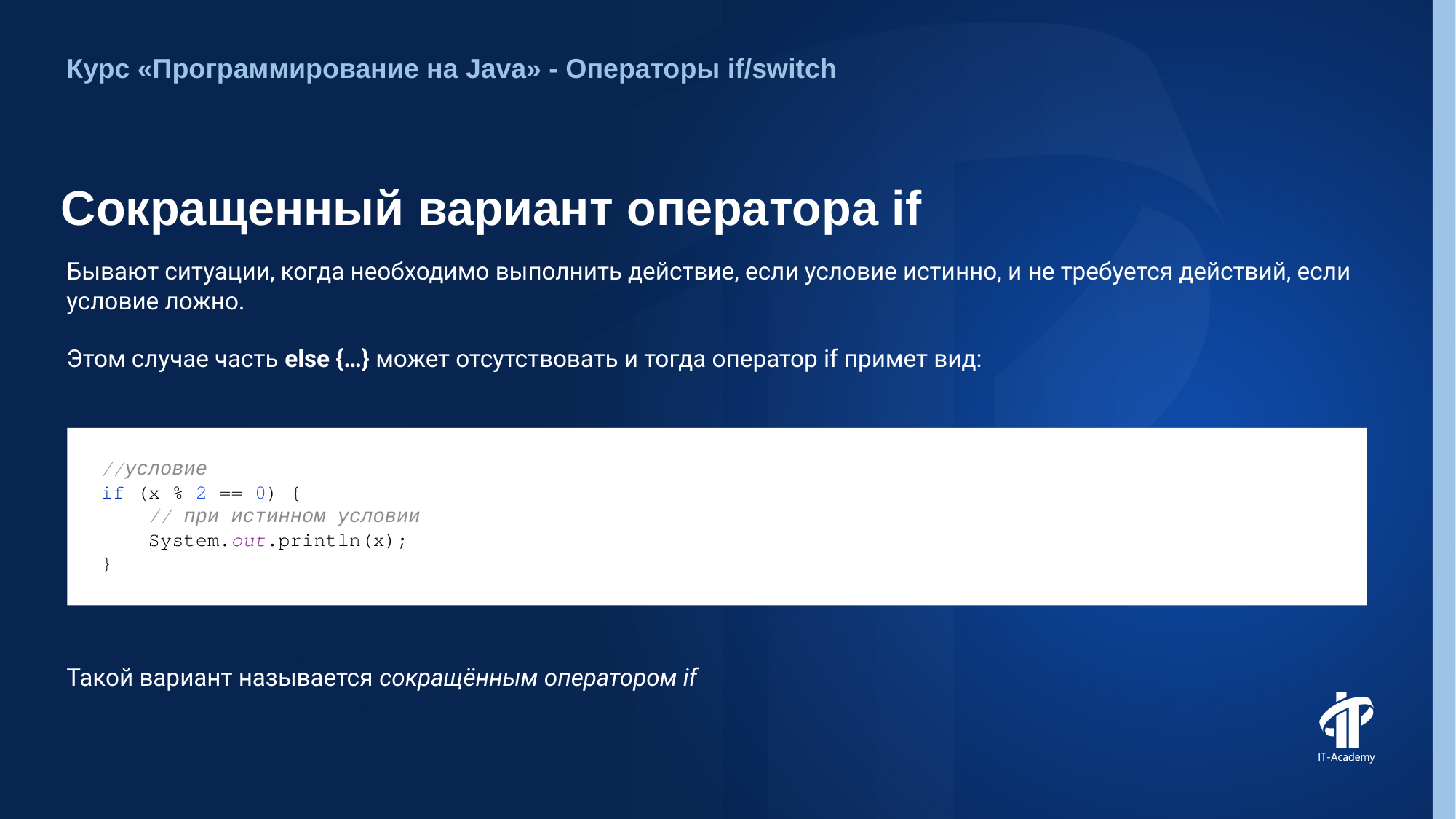

Курс «Программирование на Java» - Операторы if/switch
# Сокращенный вариант оператора if
Бывают ситуации, когда необходимо выполнить действие, если условие истинно, и не требуется действий, если условие ложно.

Этом случае часть else {…} может отсутствовать и тогда оператор if примет вид:

//условие
if (x % 2 == 0) {
    // при истинном условии
    System.out.println(x);
}
Такой вариант называется сокращённым оператором if